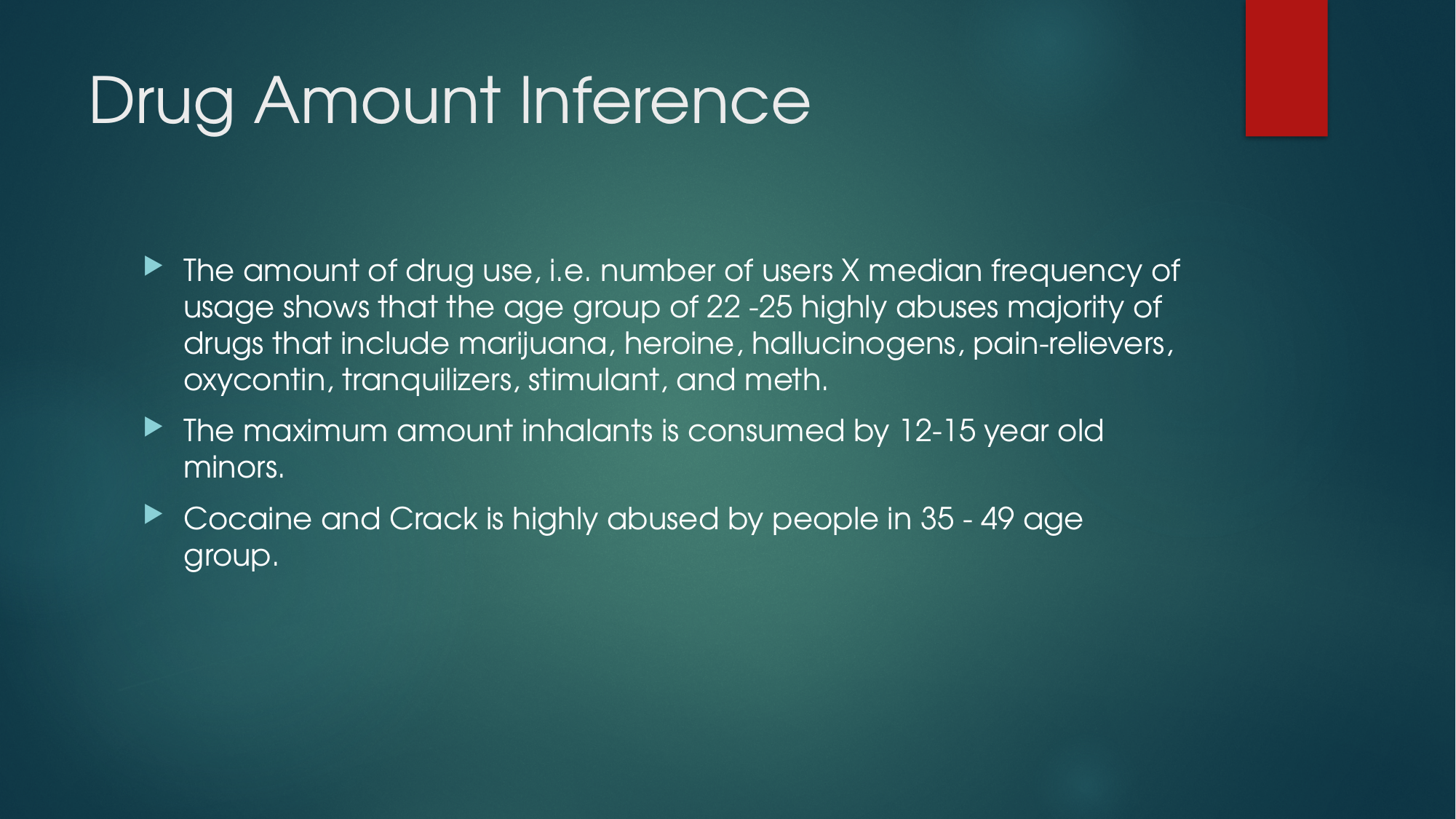

# Drug Amount Inference
The amount of drug use, i.e. number of users X median frequency of usage shows that the age group of 22 -25 highly abuses majority of drugs that include marijuana, heroine, hallucinogens, pain-relievers, oxycontin, tranquilizers, stimulant, and meth.
The maximum amount inhalants is consumed by 12-15 year old minors.
Cocaine and Crack is highly abused by people in 35 - 49 age group.